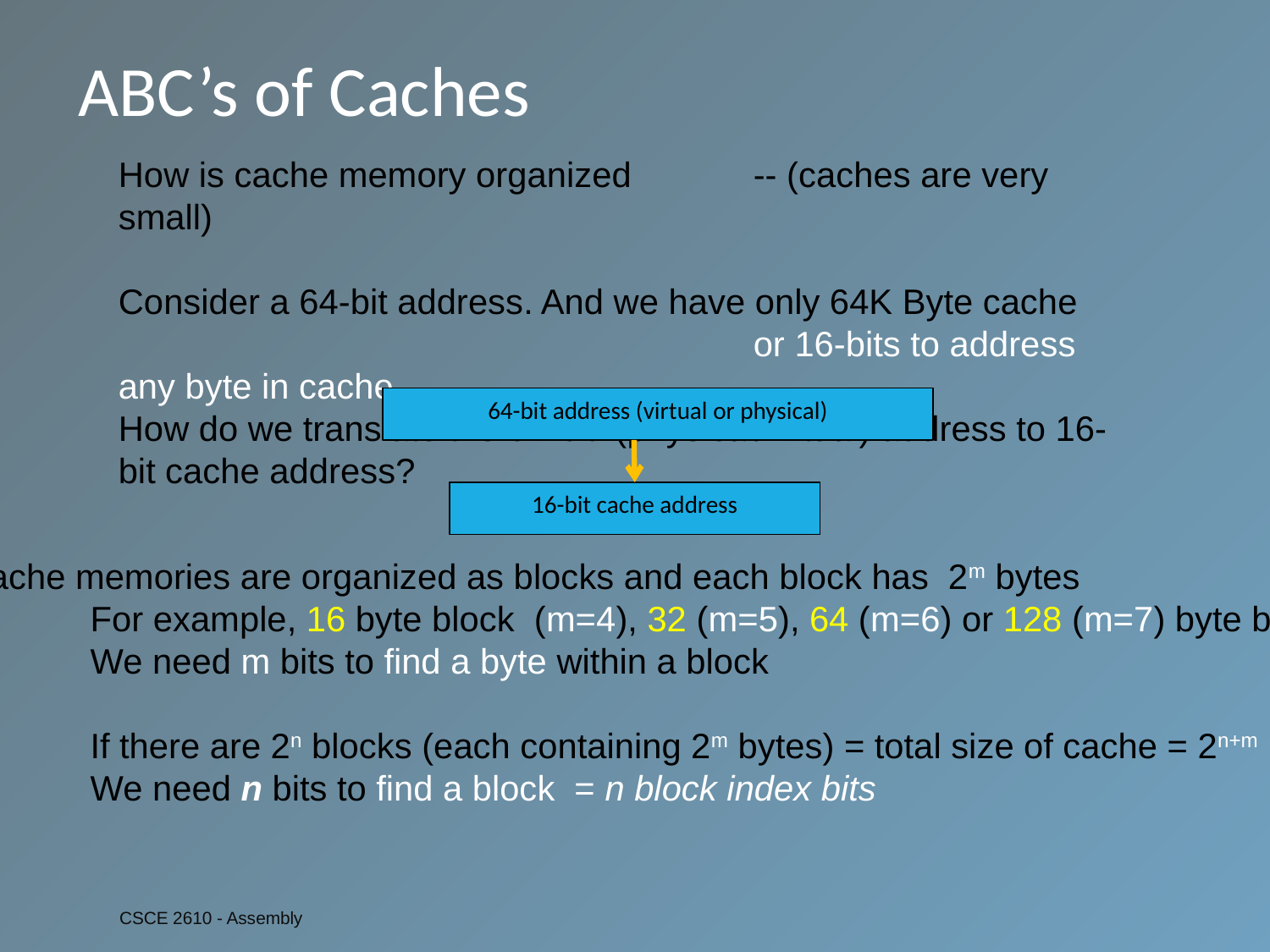

ABC’s of Caches
How is cache memory organized	-- (caches are very small)

Consider a 64-bit address. And we have only 64K Byte cache
					or 16-bits to address any byte in cache
How do we translate the 64-bit  (physical/virtual) address to 16-bit cache address?
64-bit address (virtual or physical)
16-bit cache address
Cache memories are organized as blocks and each block has  2m bytes
	For example, 16 byte block  (m=4), 32 (m=5), 64 (m=6) or 128 (m=7) byte blocks
	We need m bits to find a byte within a block

	If there are 2n blocks (each containing 2m bytes) = total size of cache = 2n+m
	We need n bits to find a block  = n block index bits
CSCE 2610 - Assembly
CSCE 2610 - Assembly
11